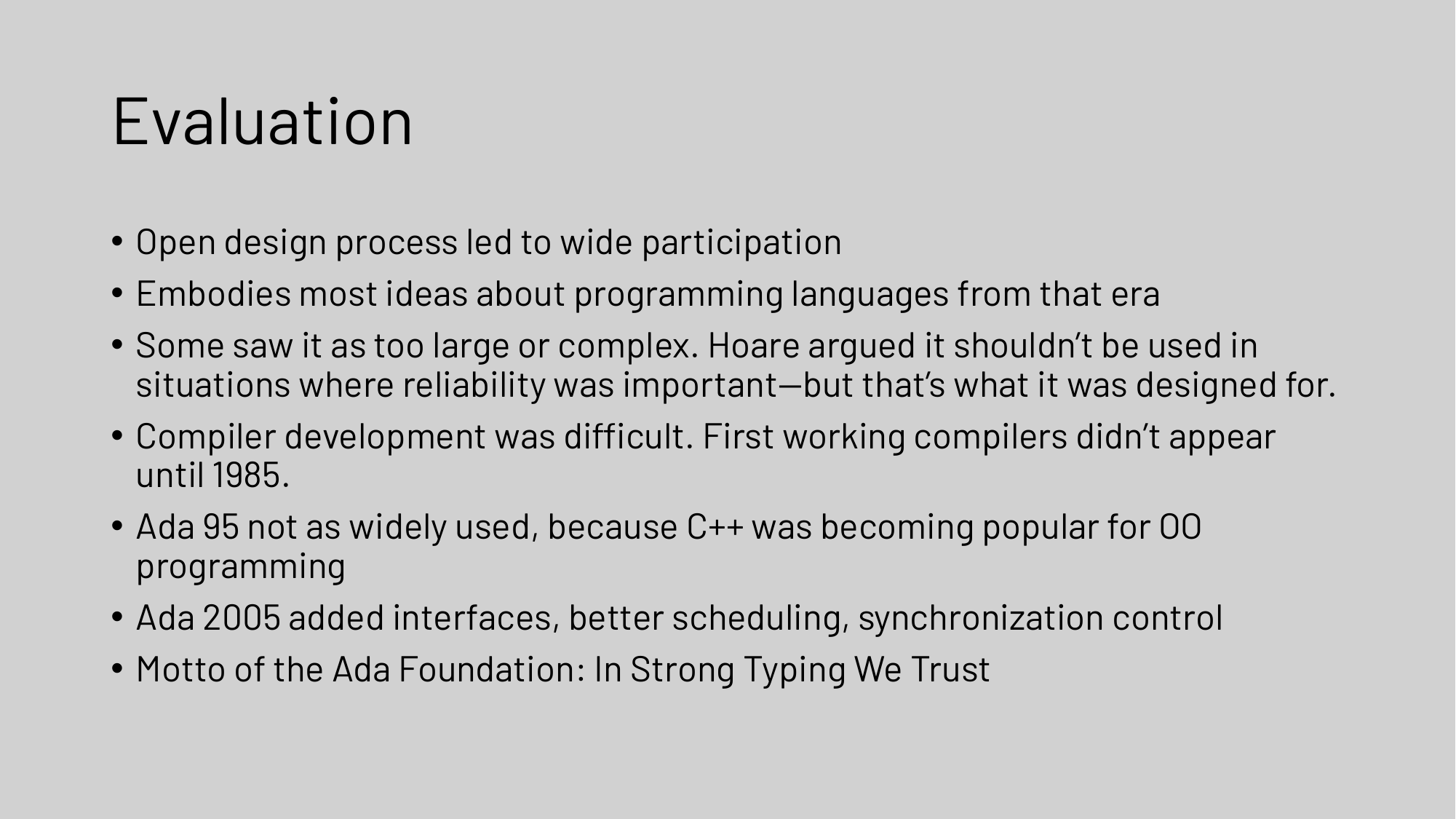

# Evaluation
Open design process led to wide participation
Embodies most ideas about programming languages from that era
Some saw it as too large or complex. Hoare argued it shouldn’t be used in situations where reliability was important—but that’s what it was designed for.
Compiler development was difficult. First working compilers didn’t appear until 1985.
Ada 95 not as widely used, because C++ was becoming popular for OO programming
Ada 2005 added interfaces, better scheduling, synchronization control
Motto of the Ada Foundation: In Strong Typing We Trust